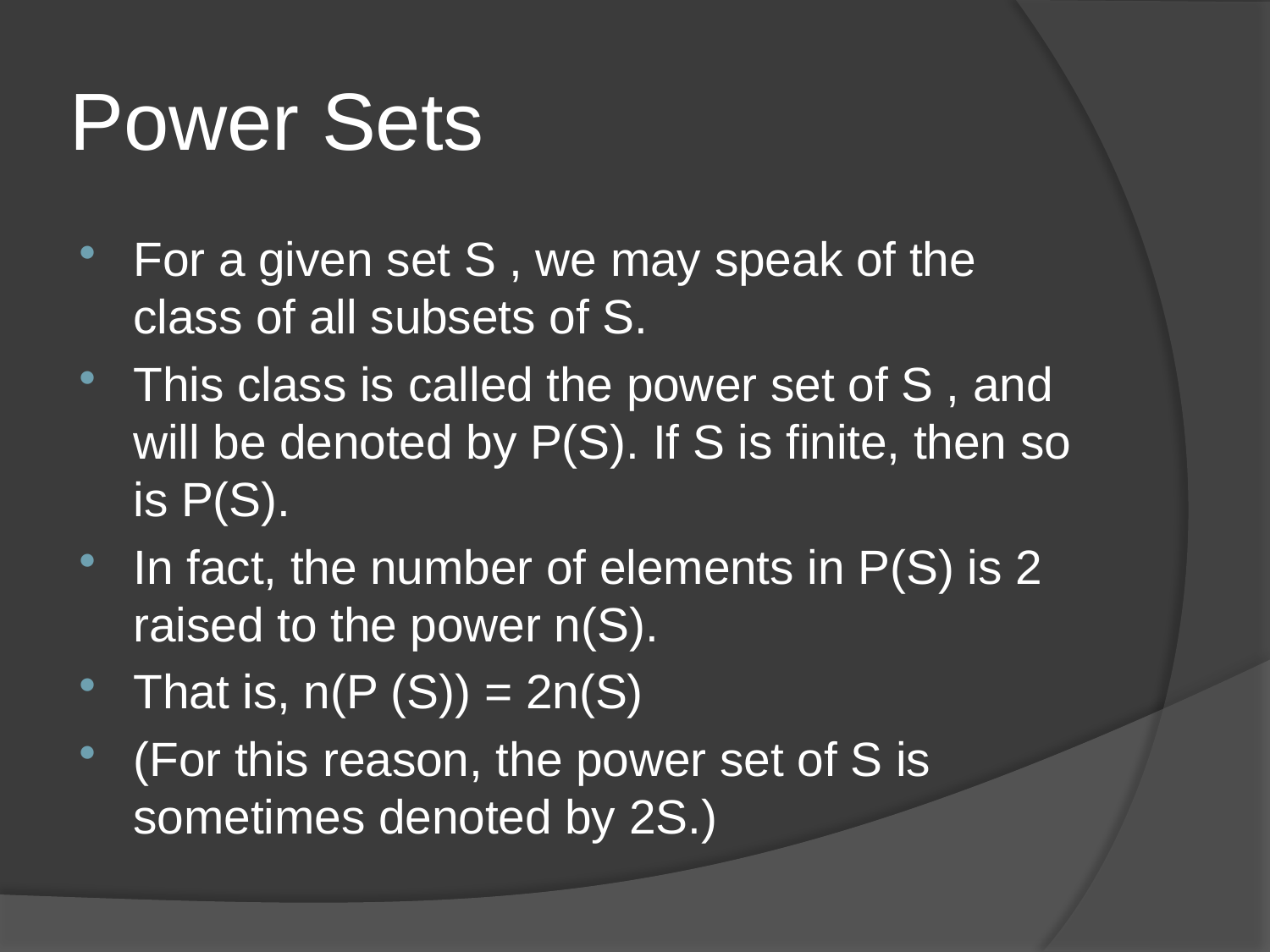

# Power Sets
For a given set S , we may speak of the class of all subsets of S.
This class is called the power set of S , and will be denoted by P(S). If S is finite, then so is P(S).
In fact, the number of elements in P(S) is 2 raised to the power n(S).
That is, n(P (S)) = 2n(S)
(For this reason, the power set of S is sometimes denoted by 2S.)